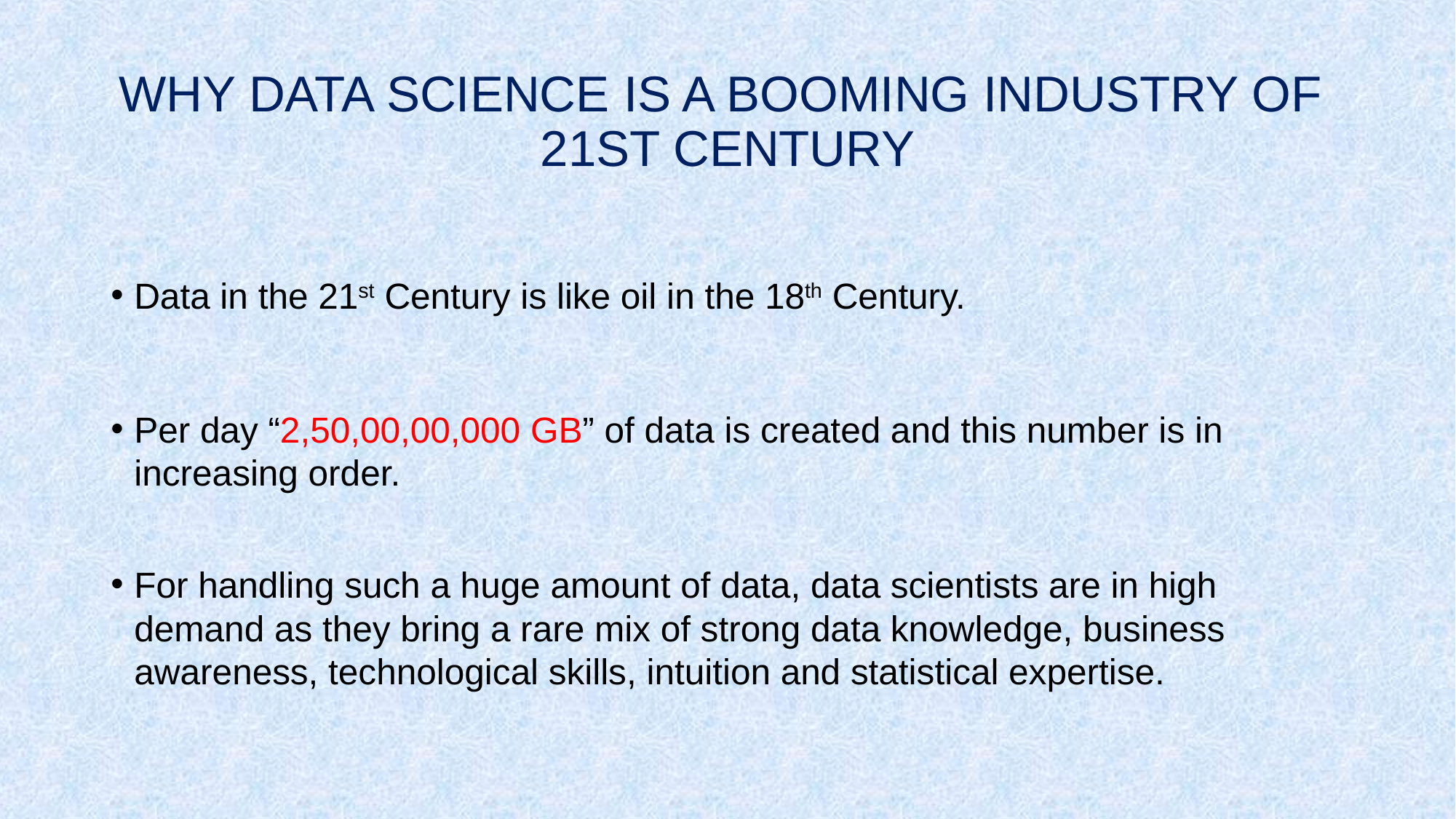

# WHY DATA SCIENCE IS A BOOMING INDUSTRY OF 21ST CENTURY
Data in the 21st Century is like oil in the 18th Century.

Per day “2,50,00,00,000 GB” of data is created and this number is in increasing order.

For handling such a huge amount of data, data scientists are in high demand as they bring a rare mix of strong data knowledge, business awareness, technological skills, intuition and statistical expertise.